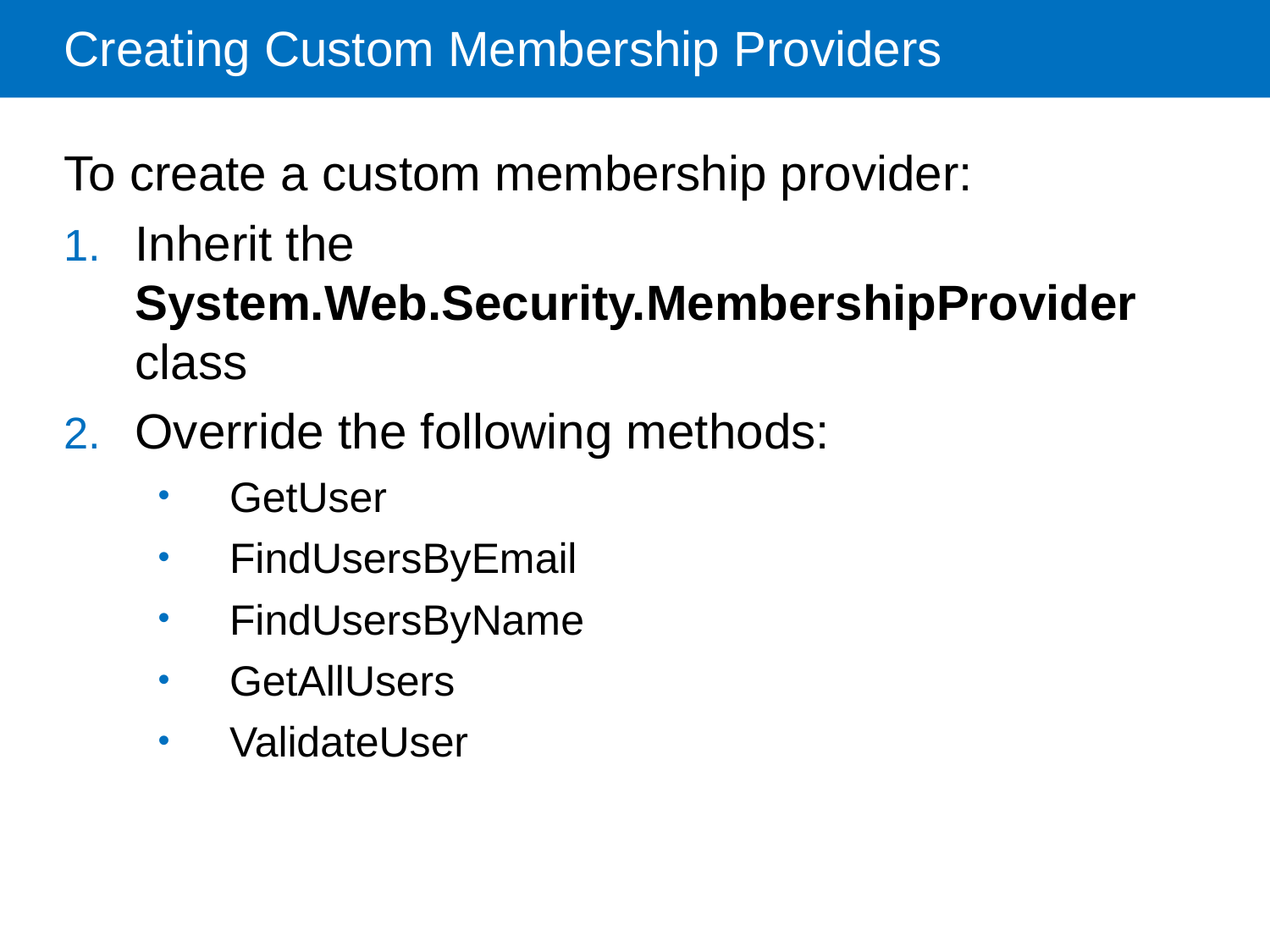

# Creating Custom Membership Providers
To create a custom membership provider:
Inherit the System.Web.Security.MembershipProvider class
Override the following methods:
GetUser
FindUsersByEmail
FindUsersByName
GetAllUsers
ValidateUser